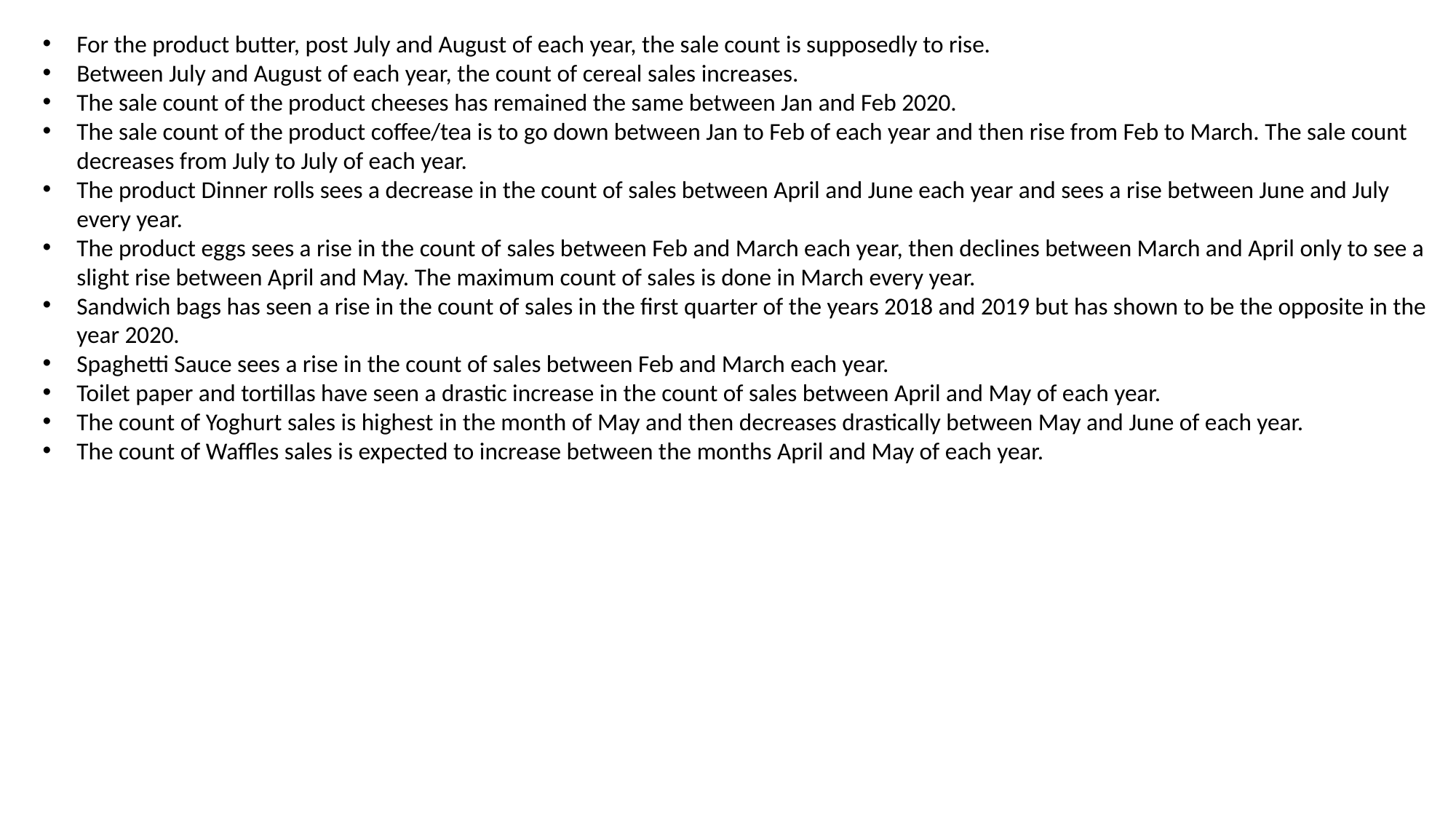

For the product butter, post July and August of each year, the sale count is supposedly to rise.
Between July and August of each year, the count of cereal sales increases.
The sale count of the product cheeses has remained the same between Jan and Feb 2020.
The sale count of the product coffee/tea is to go down between Jan to Feb of each year and then rise from Feb to March. The sale count decreases from July to July of each year.
The product Dinner rolls sees a decrease in the count of sales between April and June each year and sees a rise between June and July every year.
The product eggs sees a rise in the count of sales between Feb and March each year, then declines between March and April only to see a slight rise between April and May. The maximum count of sales is done in March every year.
Sandwich bags has seen a rise in the count of sales in the first quarter of the years 2018 and 2019 but has shown to be the opposite in the year 2020.
Spaghetti Sauce sees a rise in the count of sales between Feb and March each year.
Toilet paper and tortillas have seen a drastic increase in the count of sales between April and May of each year.
The count of Yoghurt sales is highest in the month of May and then decreases drastically between May and June of each year.
The count of Waffles sales is expected to increase between the months April and May of each year.